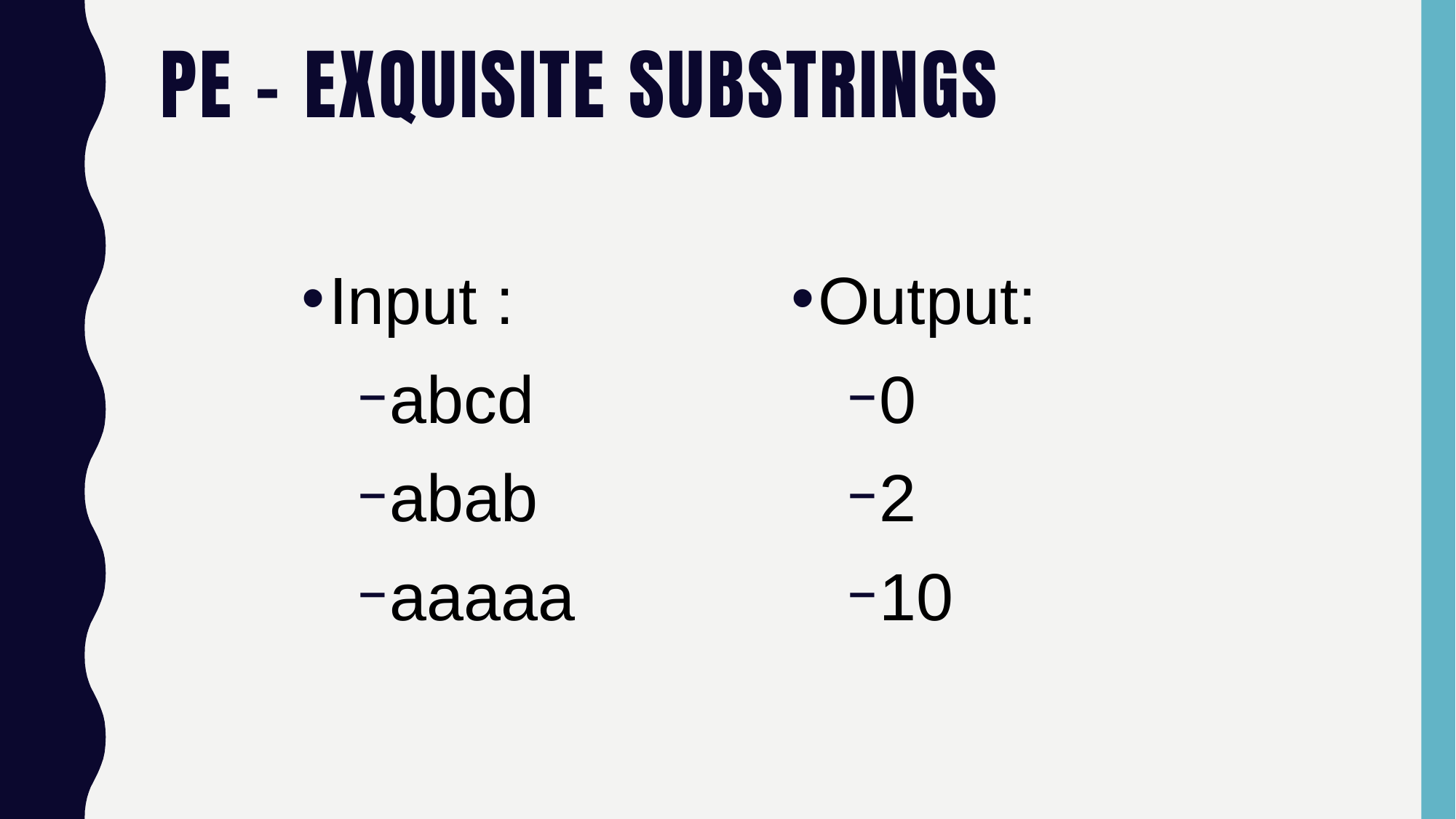

# pE – Exquisite Substrings
Output:
0
2
10

Input :
abcd
abab
aaaaa